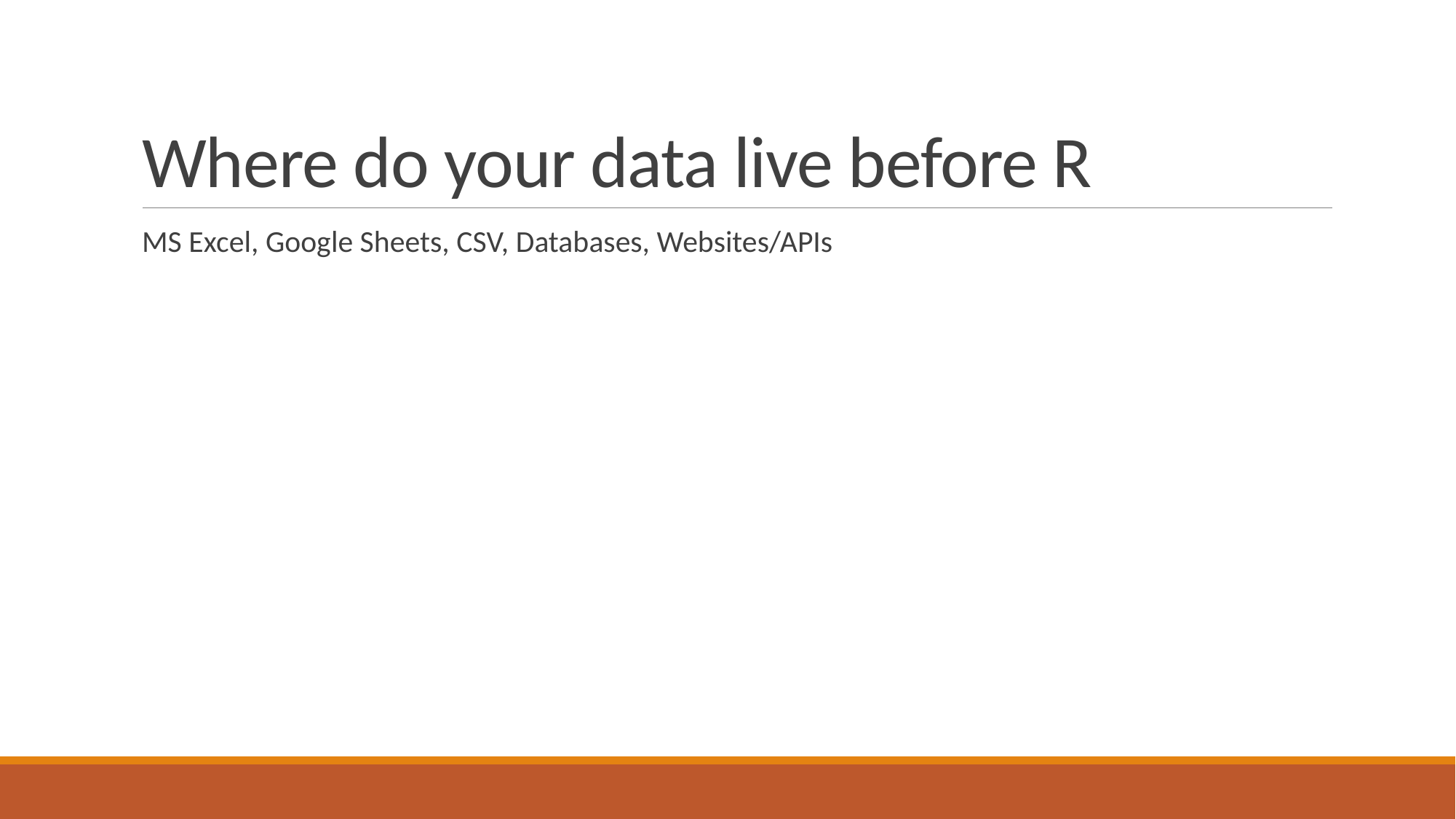

# Where do your data live before R
MS Excel, Google Sheets, CSV, Databases, Websites/APIs